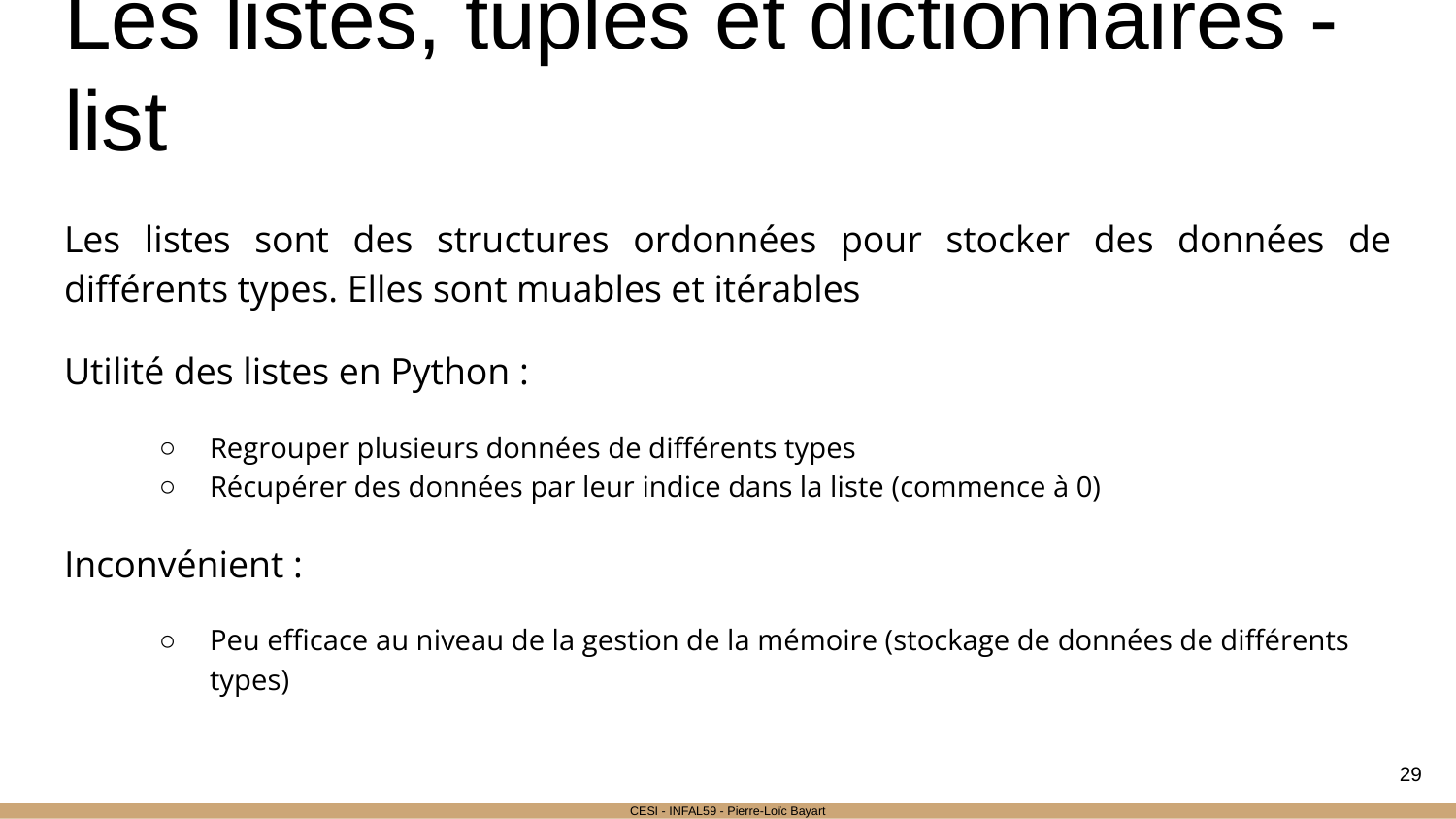

# Les listes, tuples et dictionnaires - list
Les listes sont des structures ordonnées pour stocker des données de différents types. Elles sont muables et itérables
Utilité des listes en Python :
Regrouper plusieurs données de différents types
Récupérer des données par leur indice dans la liste (commence à 0)
Inconvénient :
Peu efficace au niveau de la gestion de la mémoire (stockage de données de différents types)

29